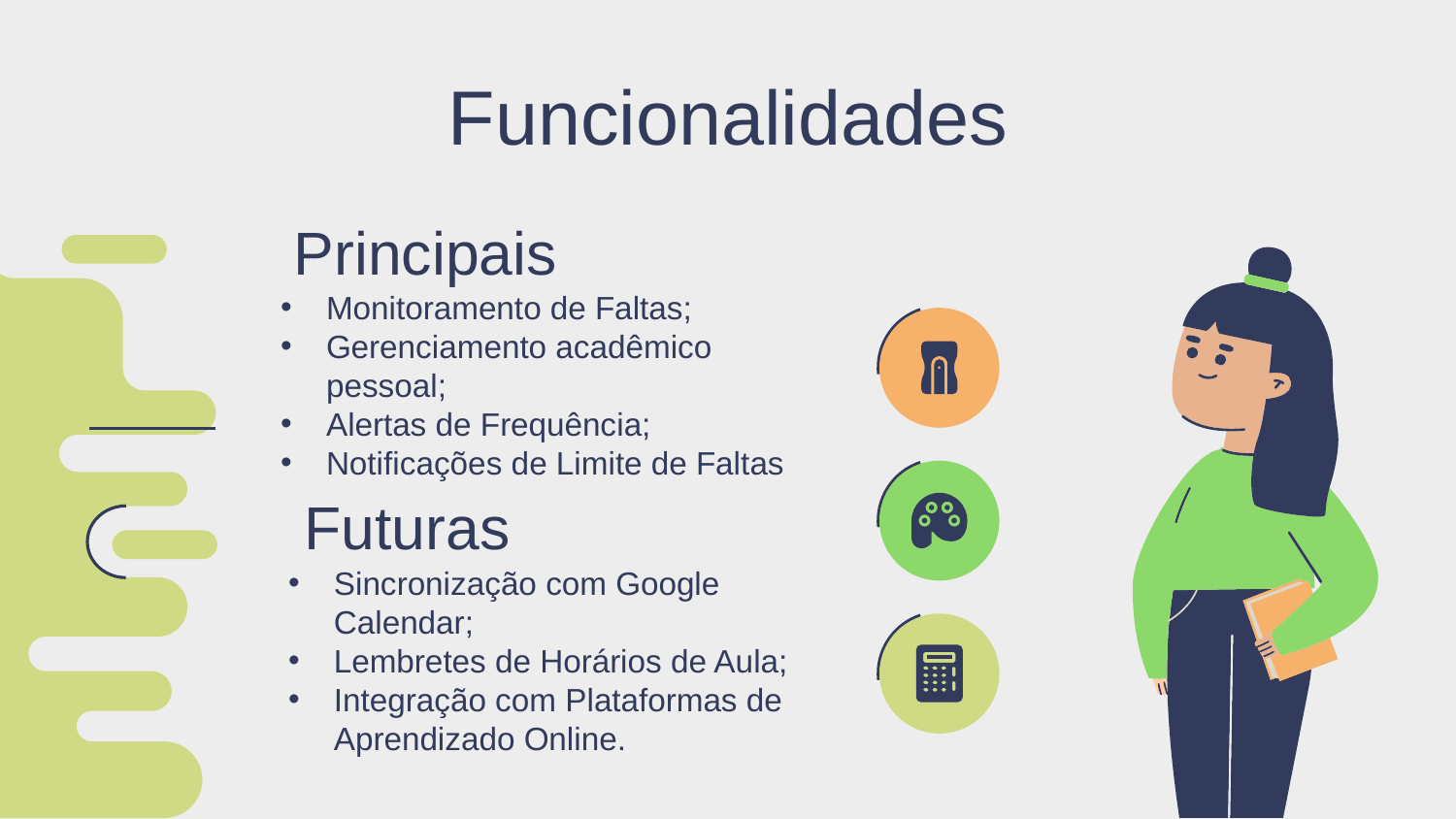

# Funcionalidades
Principais

Monitoramento de Faltas;
Gerenciamento acadêmico pessoal;
Alertas de Frequência;
Notificações de Limite de Faltas

Futuras

Sincronização com Google Calendar;
Lembretes de Horários de Aula;
Integração com Plataformas de Aprendizado Online.